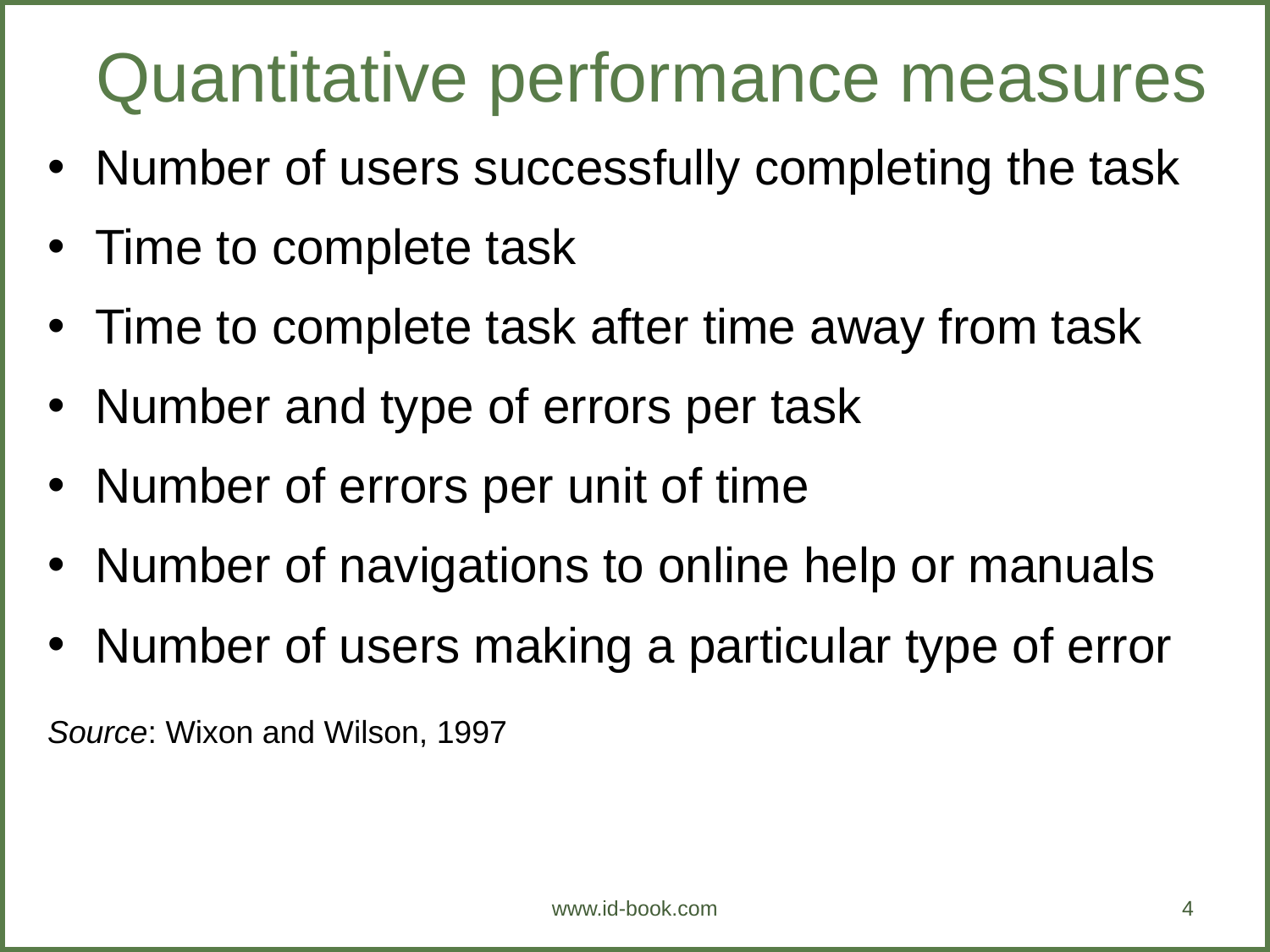

Quantitative performance measures
Number of users successfully completing the task
Time to complete task
Time to complete task after time away from task
Number and type of errors per task
Number of errors per unit of time
Number of navigations to online help or manuals
Number of users making a particular type of error

Source: Wixon and Wilson, 1997
www.id-book.com
4